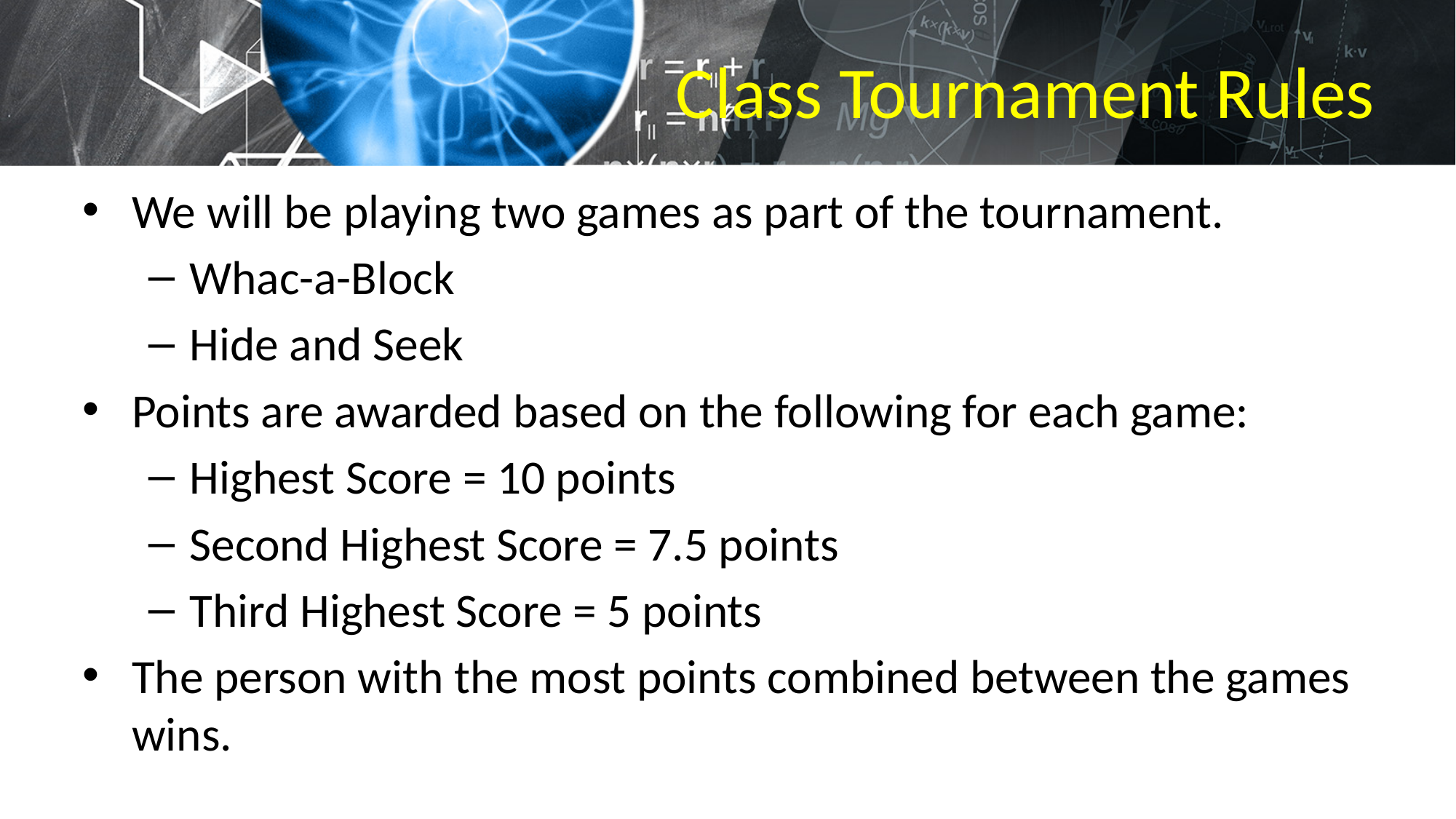

# Class Tournament Rules
We will be playing two games as part of the tournament.
Whac-a-Block
Hide and Seek
Points are awarded based on the following for each game:
Highest Score = 10 points
Second Highest Score = 7.5 points
Third Highest Score = 5 points
The person with the most points combined between the games wins.